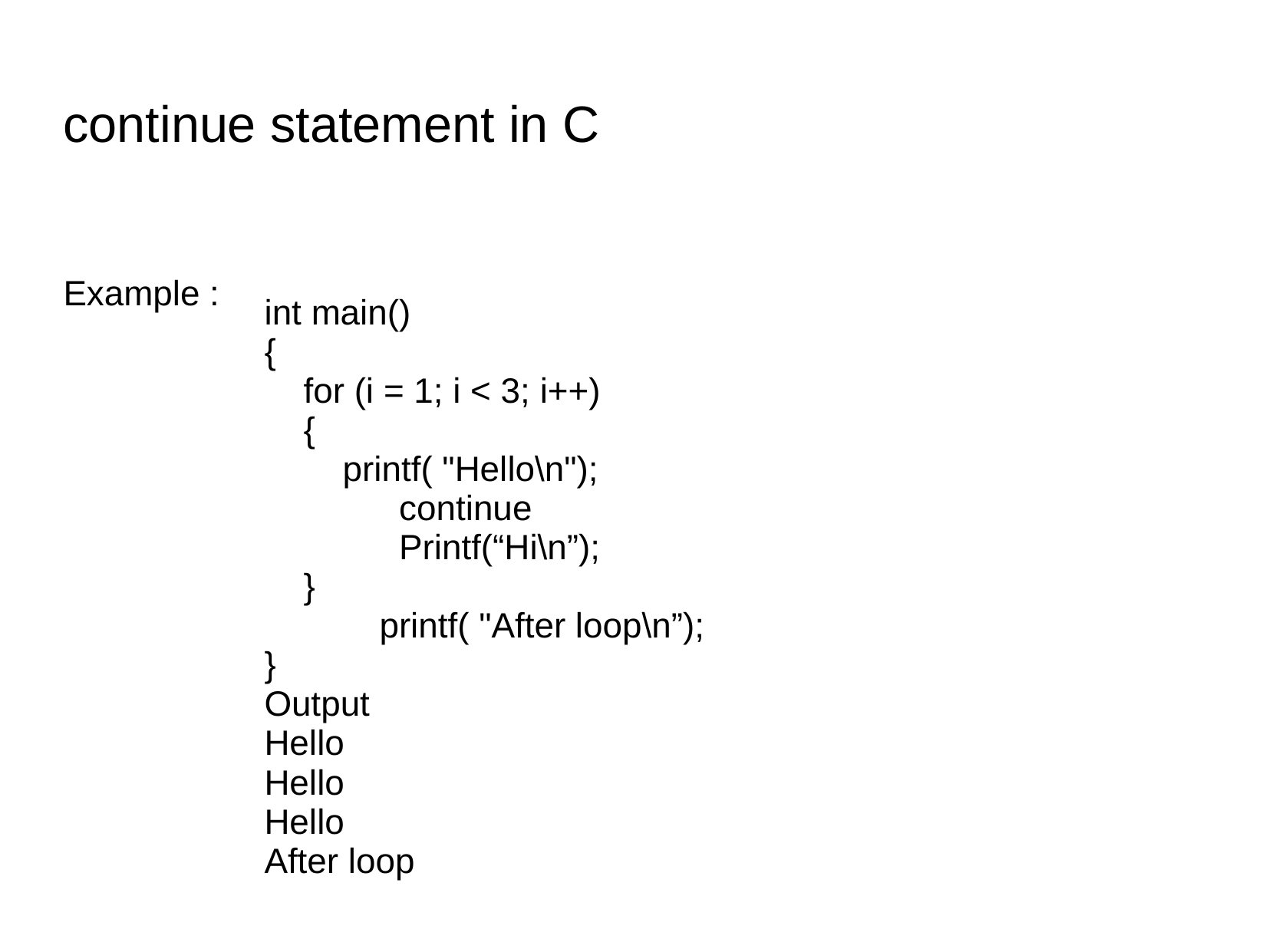

Example :

continue statement in C

int main()
{
    for (i = 1; i < 3; i++)
    {
        printf( "Hello\n");
	  continue
	  Printf(“Hi\n”);
    }
	printf( "After loop\n”);
}
Output
Hello
Hello
Hello
After loop